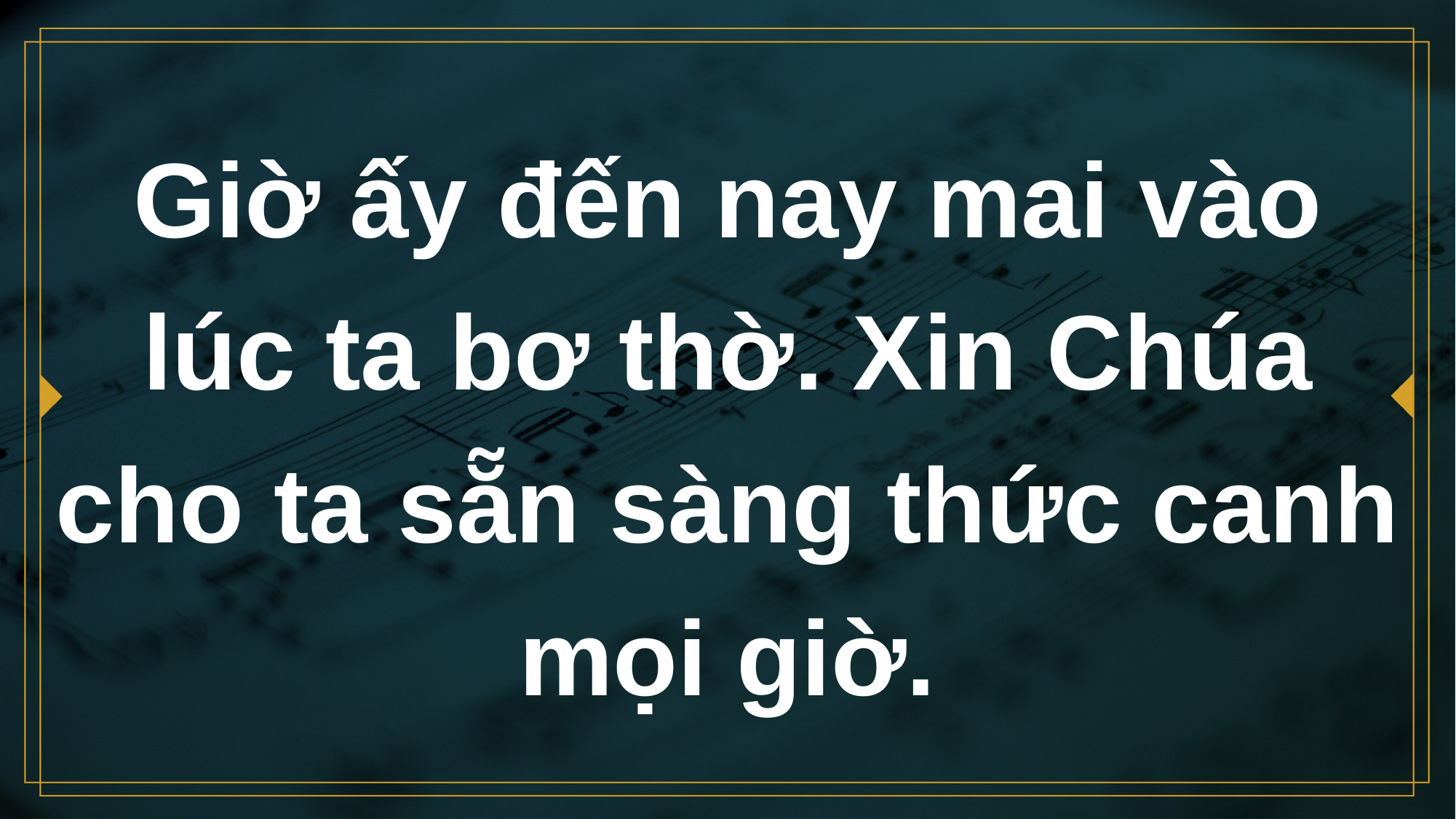

# Giờ ấy đến nay mai vào lúc ta bơ thờ. Xin Chúa cho ta sẵn sàng thức canh mọi giờ.